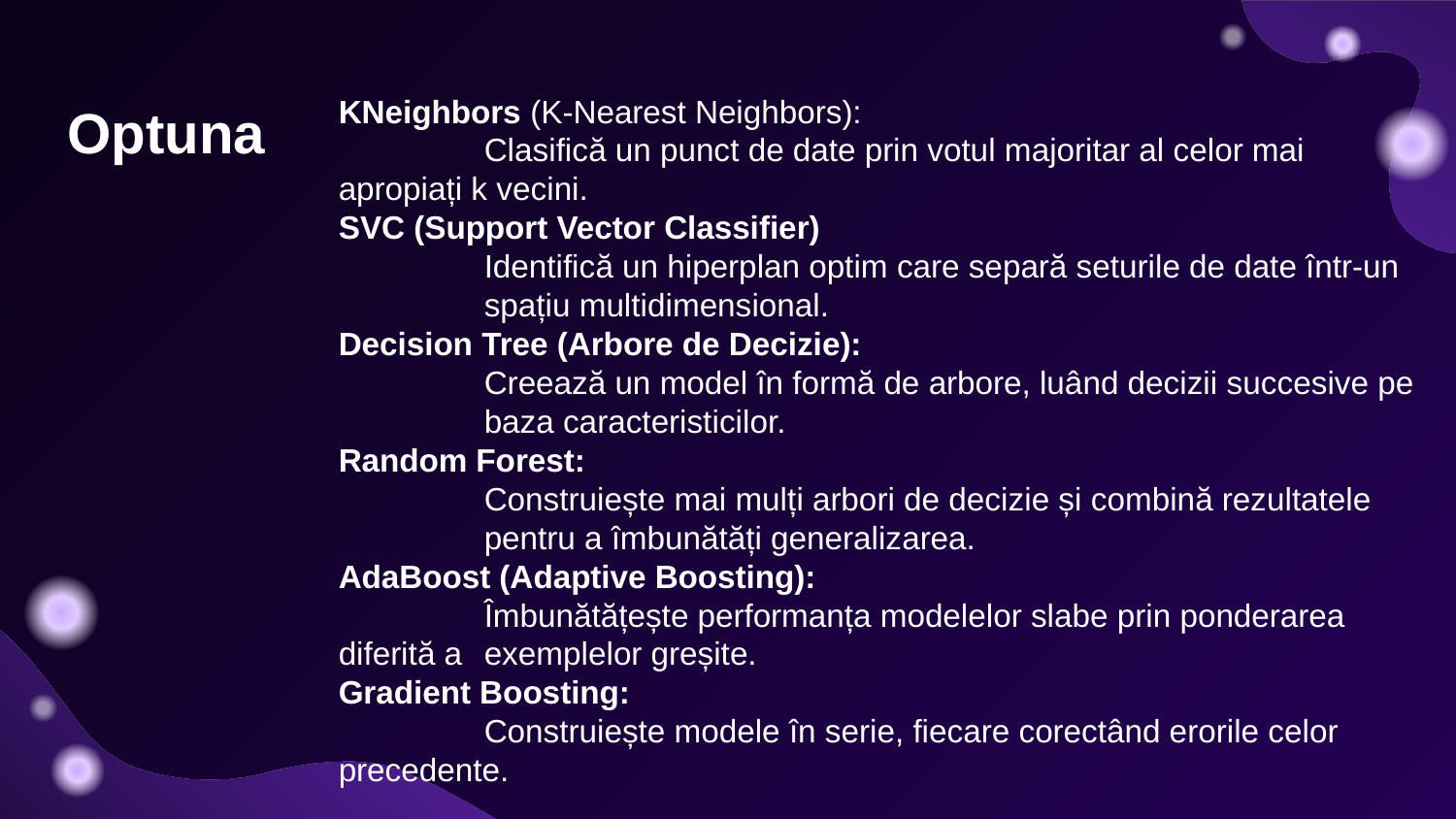

# Optuna
KNeighbors (K-Nearest Neighbors):
	Clasifică un punct de date prin votul majoritar al celor mai 	apropiați k vecini.
SVC (Support Vector Classifier)
	Identifică un hiperplan optim care separă seturile de date într-un 	spațiu multidimensional.
Decision Tree (Arbore de Decizie):
	Creează un model în formă de arbore, luând decizii succesive pe 	baza caracteristicilor.
Random Forest:
	Construiește mai mulți arbori de decizie și combină rezultatele 	pentru a îmbunătăți generalizarea.
AdaBoost (Adaptive Boosting):
	Îmbunătățește performanța modelelor slabe prin ponderarea 	diferită a	exemplelor greșite.
Gradient Boosting:
	Construiește modele în serie, fiecare corectând erorile celor 	precedente.